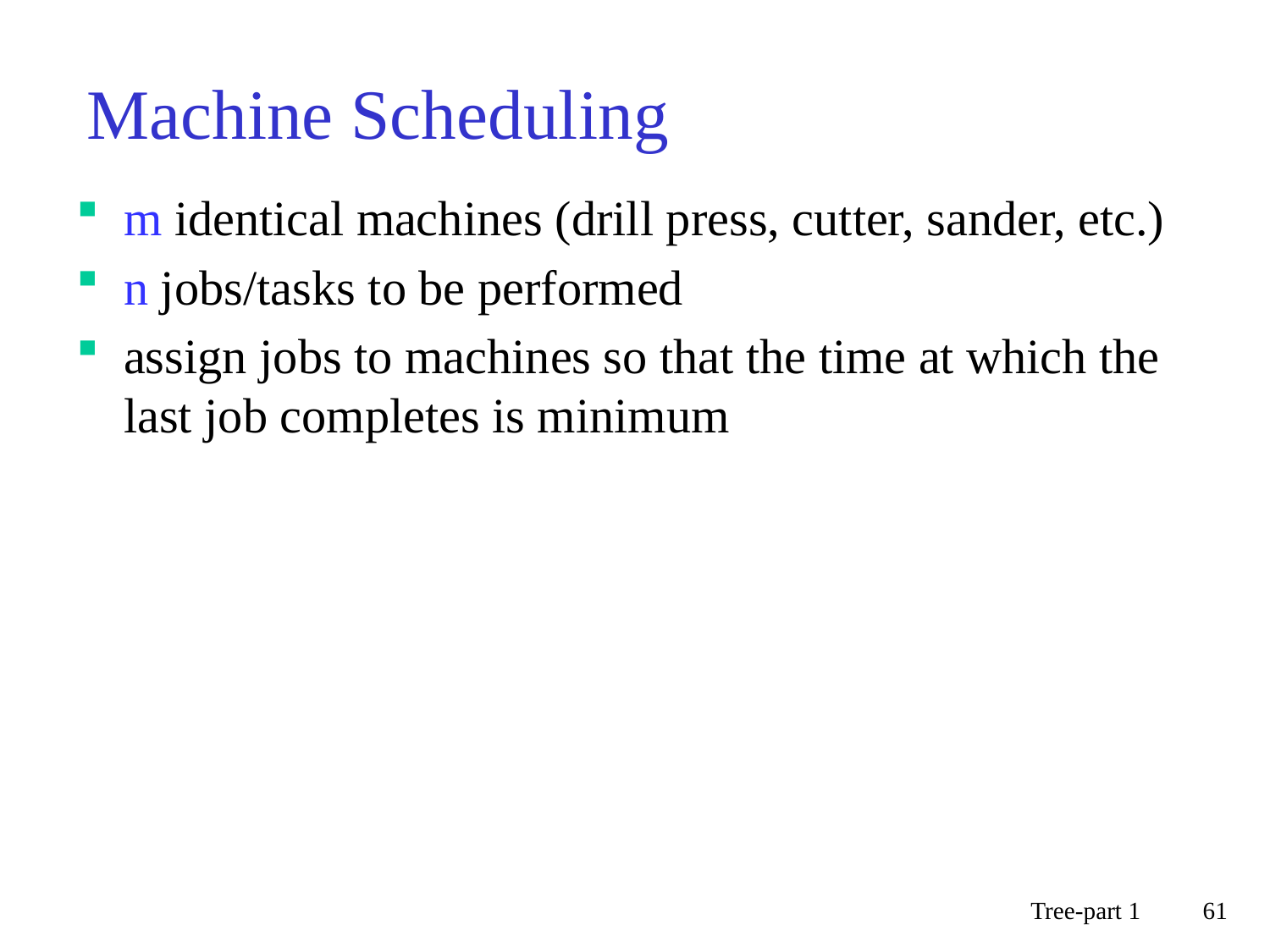

# Machine Scheduling
m identical machines (drill press, cutter, sander, etc.)
n jobs/tasks to be performed
assign jobs to machines so that the time at which the last job completes is minimum
Tree-part 1
61